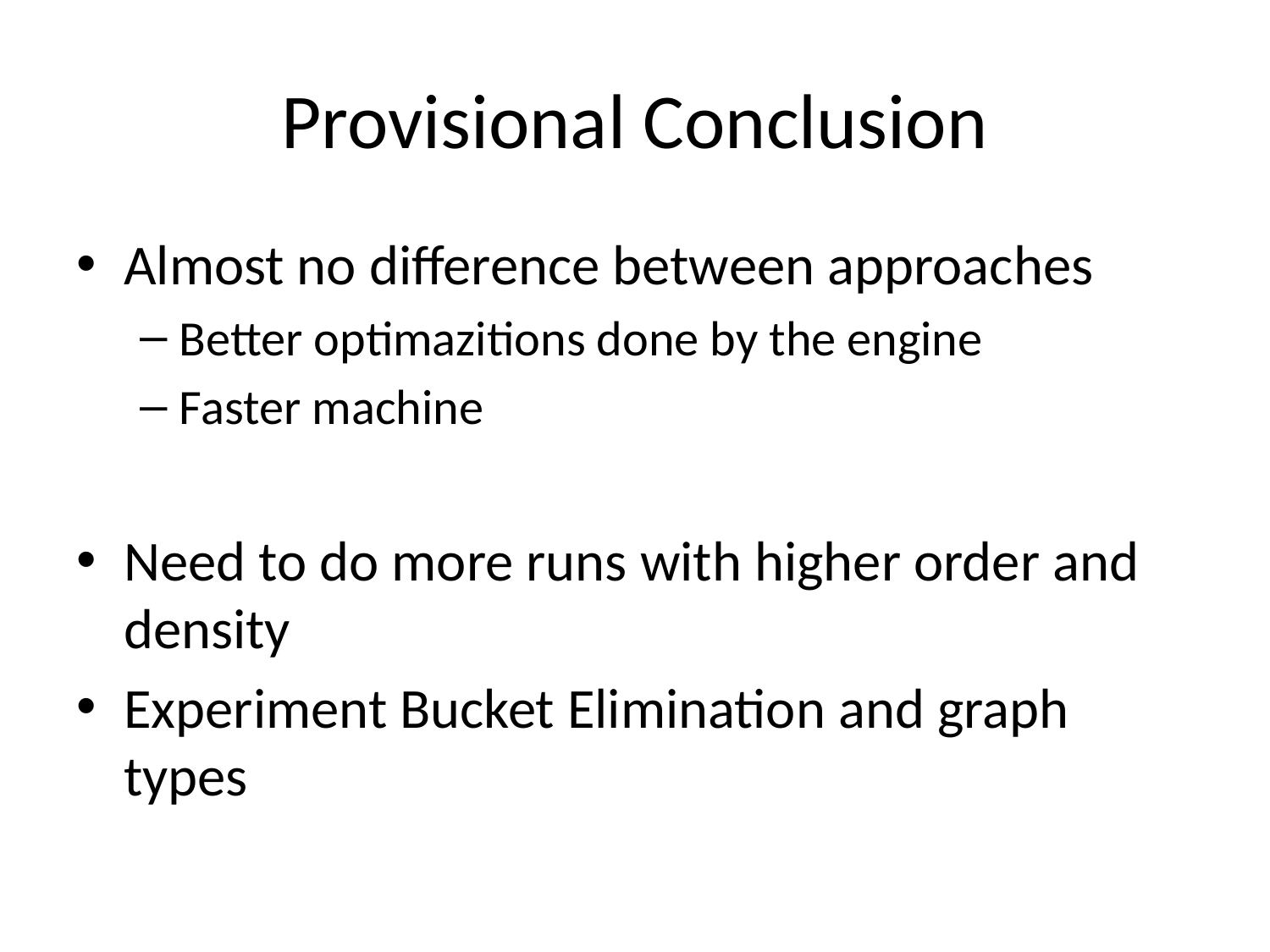

# Provisional Conclusion
Almost no difference between approaches
Better optimazitions done by the engine
Faster machine

Need to do more runs with higher order and density
Experiment Bucket Elimination and graph types